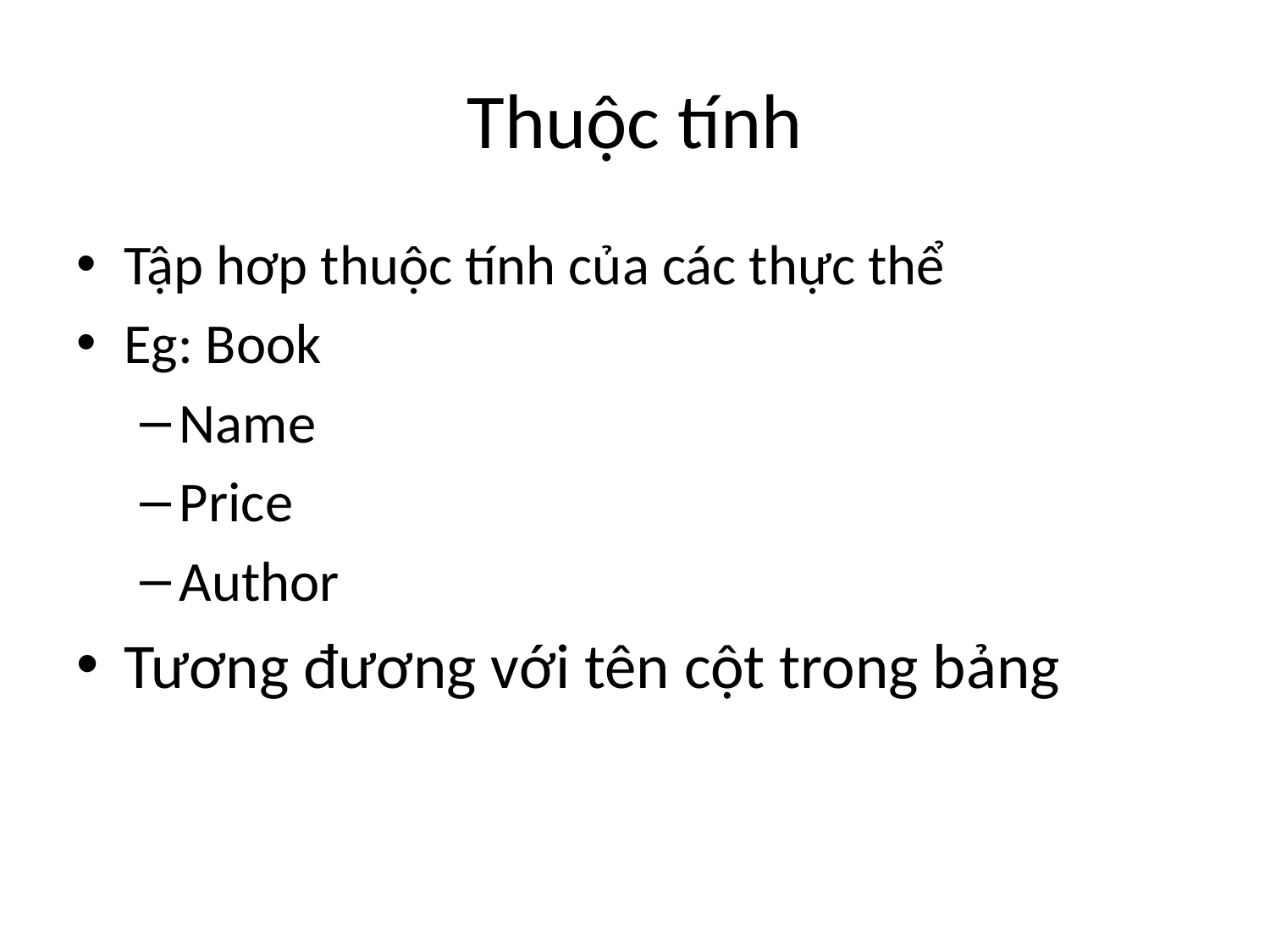

# Thuộc tính
Tập hơp thuộc tính của các thực thể
Eg: Book
Name
Price
Author
Tương đương với tên cột trong bảng